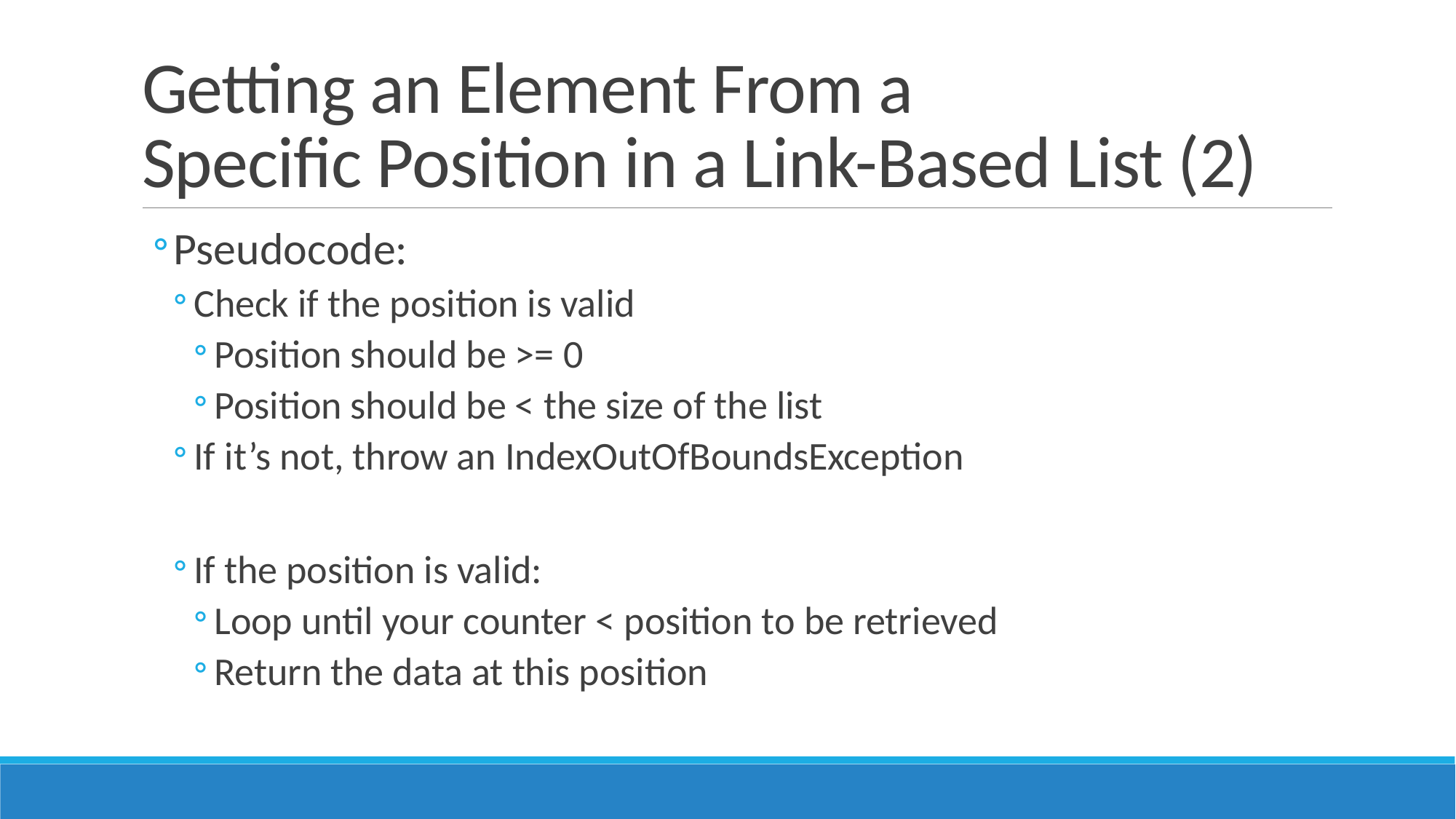

# Getting an Element From a Specific Position in a Link-Based List (2)
Pseudocode:
Check if the position is valid
Position should be >= 0
Position should be < the size of the list
If it’s not, throw an IndexOutOfBoundsException

If the position is valid:
Loop until your counter < position to be retrieved
Return the data at this position